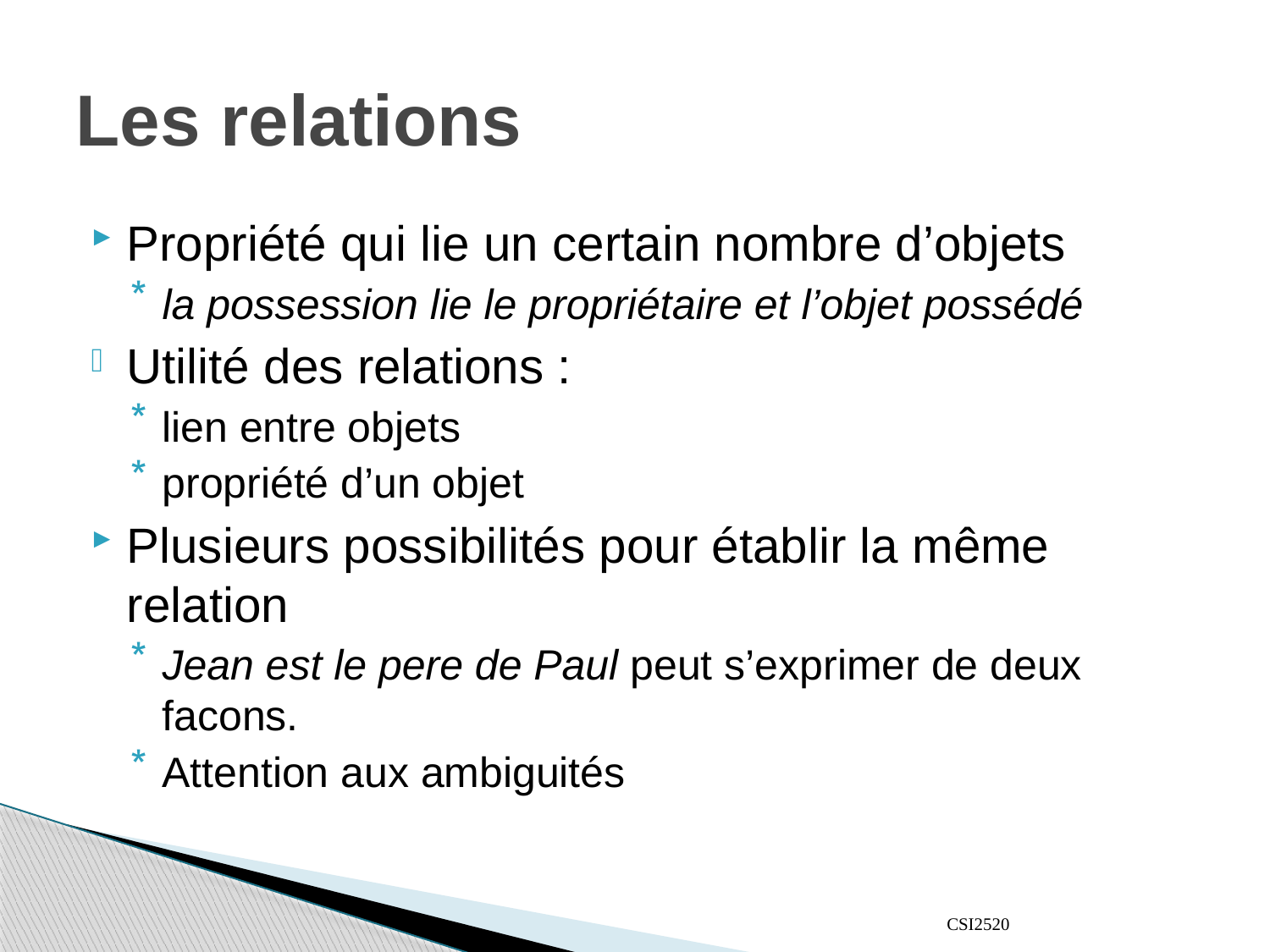

# Les relations
Propriété qui lie un certain nombre d’objets
la possession lie le propriétaire et l’objet possédé
Utilité des relations :
lien entre objets
propriété d’un objet
Plusieurs possibilités pour établir la même relation
Jean est le pere de Paul peut s’exprimer de deux facons.
Attention aux ambiguités
CSI2520